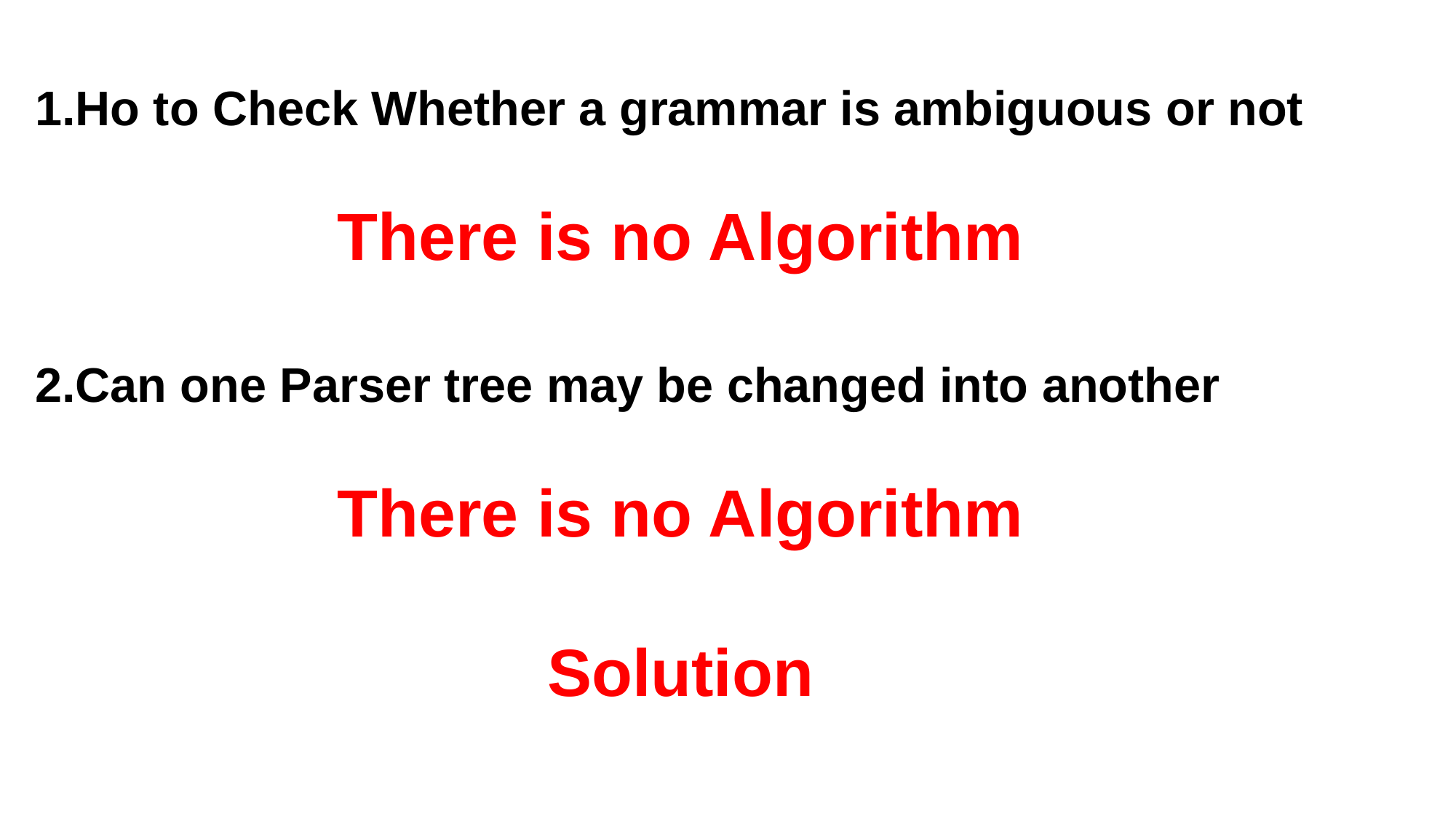

1.Ho to Check Whether a grammar is ambiguous or not

There is no Algorithm

2.Can one Parser tree may be changed into another

There is no Algorithm

Solution